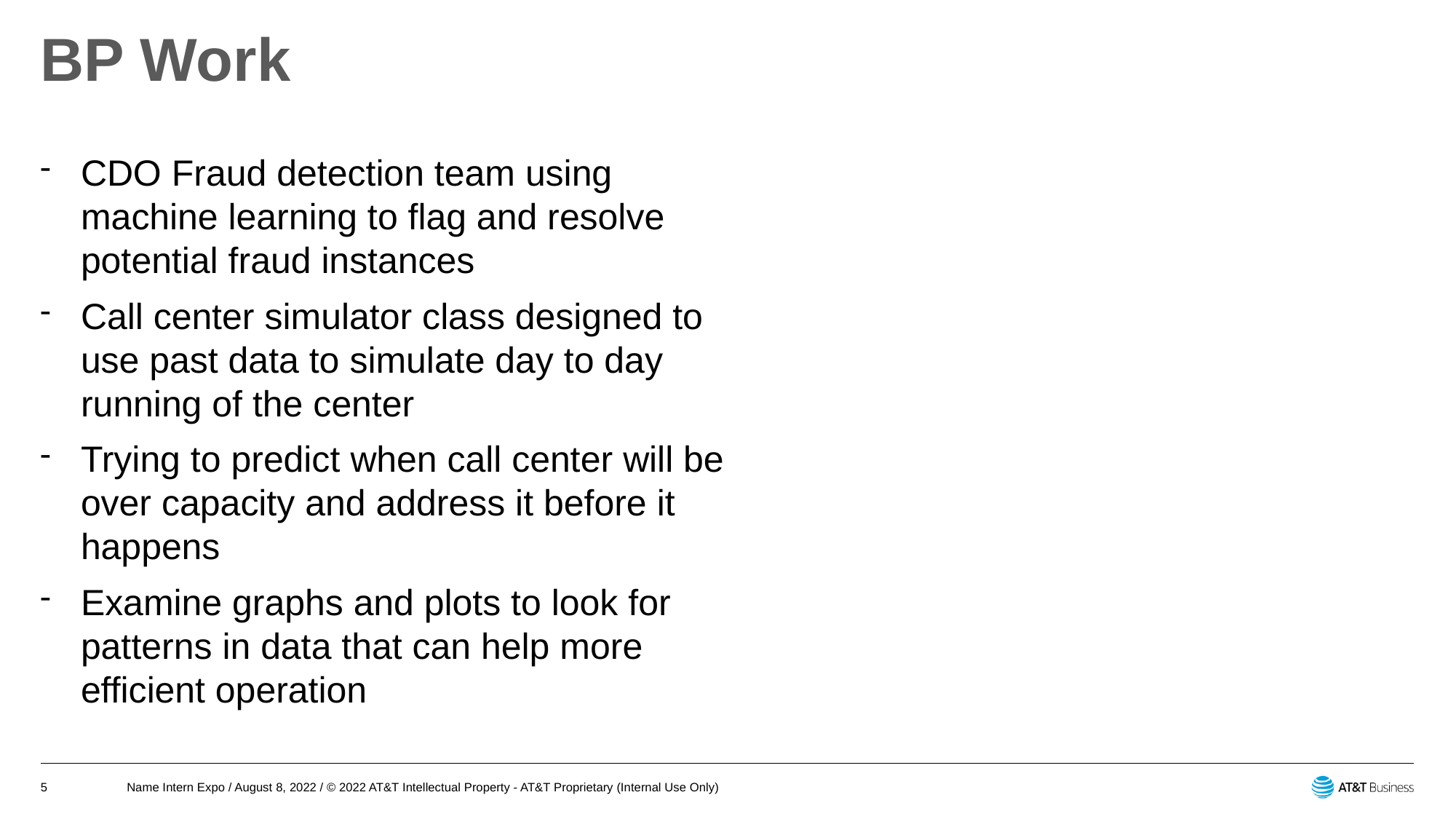

# BP Work
CDO Fraud detection team using machine learning to flag and resolve potential fraud instances
Call center simulator class designed to use past data to simulate day to day running of the center
Trying to predict when call center will be over capacity and address it before it happens
Examine graphs and plots to look for patterns in data that can help more efficient operation

5
Name Intern Expo / August 8, 2022 / © 2022 AT&T Intellectual Property - AT&T Proprietary (Internal Use Only)